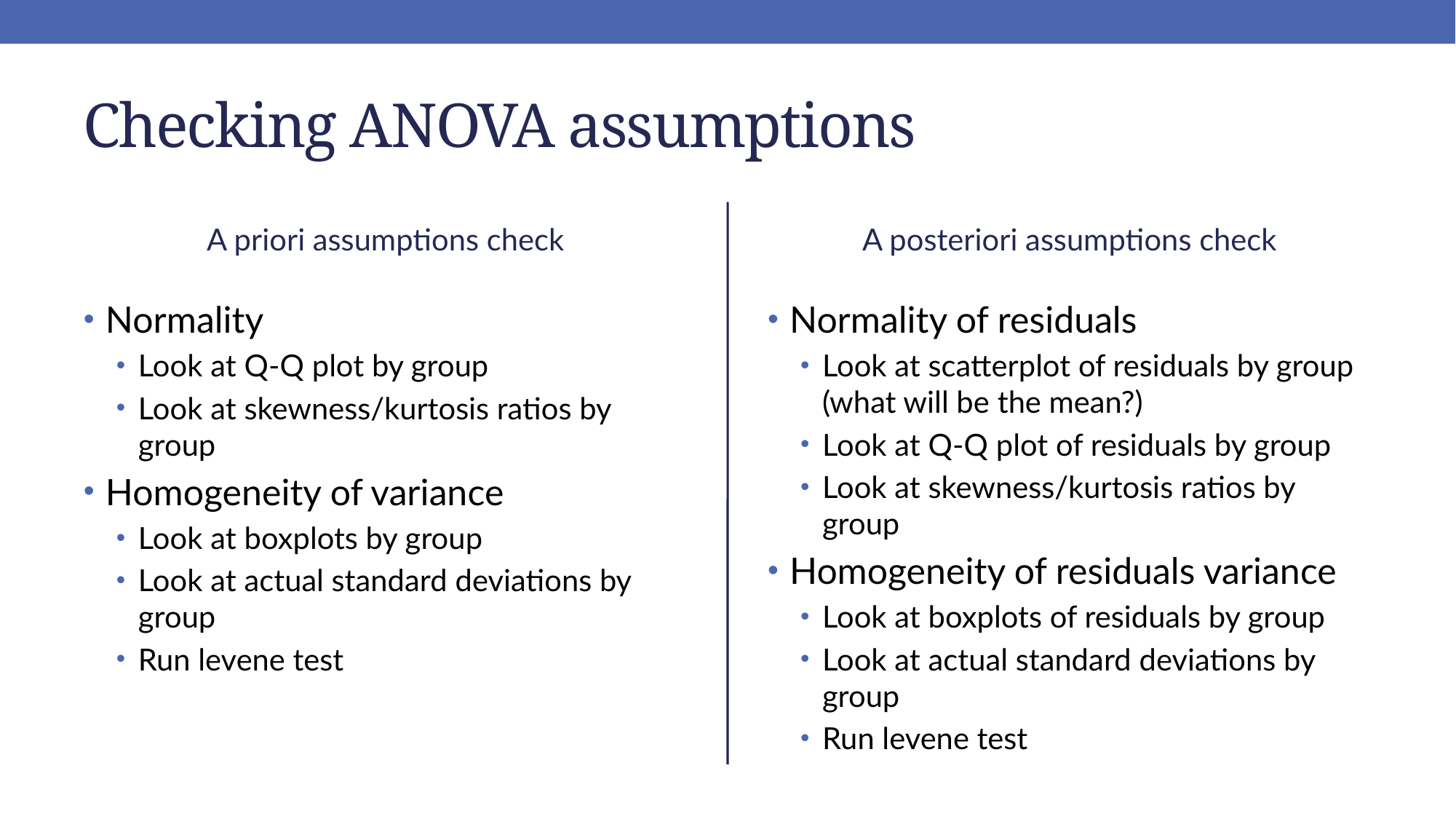

# Checking ANOVA assumptions
A priori assumptions check
A posteriori assumptions check
Normality
Look at Q-Q plot by group
Look at skewness/kurtosis ratios by group
Homogeneity of variance
Look at boxplots by group
Look at actual standard deviations by group
Run levene test
Normality of residuals
Look at scatterplot of residuals by group (what will be the mean?)
Look at Q-Q plot of residuals by group
Look at skewness/kurtosis ratios by group
Homogeneity of residuals variance
Look at boxplots of residuals by group
Look at actual standard deviations by group
Run levene test